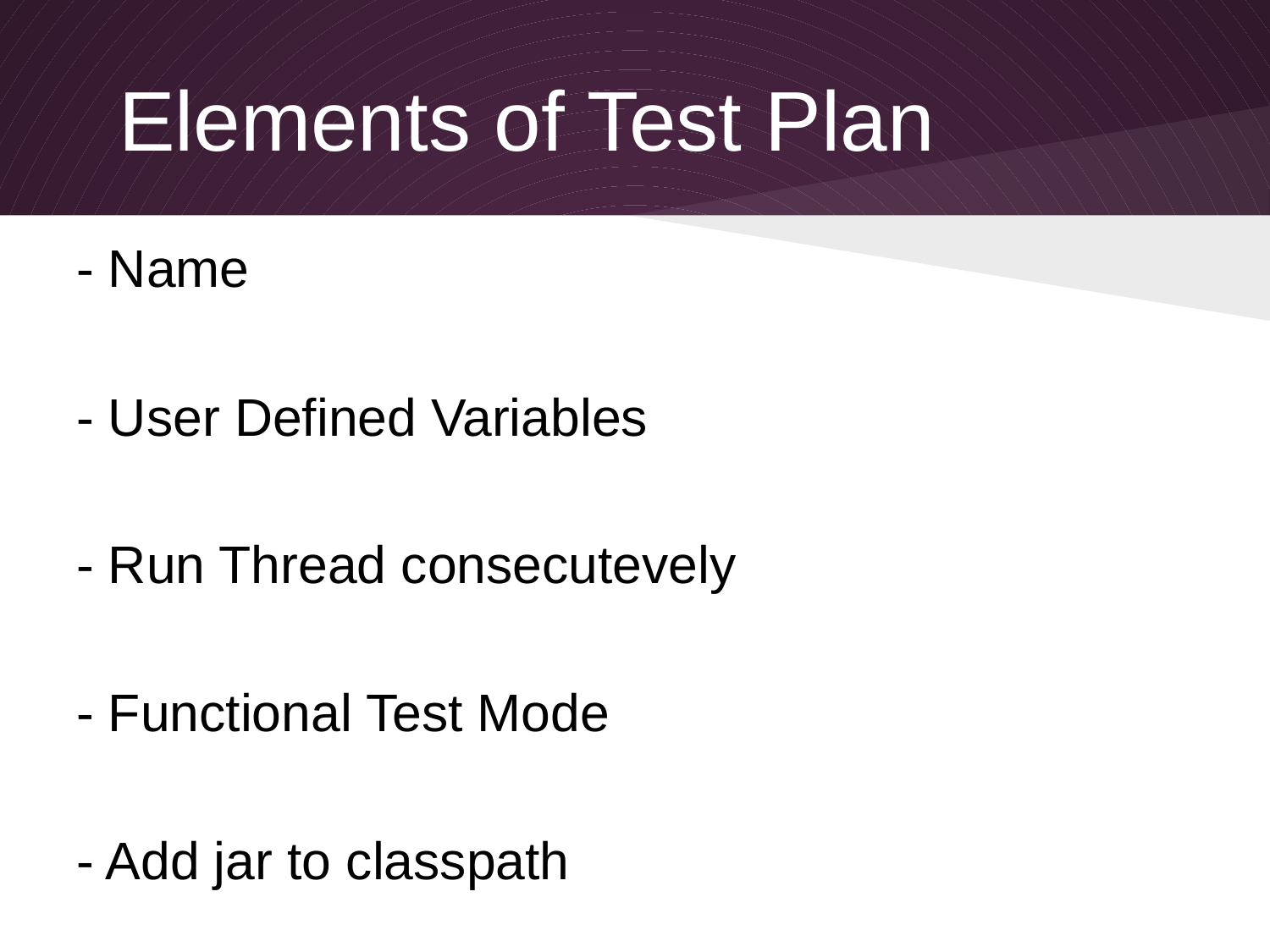

# Elements of Test Plan
- Name

- User Defined Variables

- Run Thread consecutevely

- Functional Test Mode

- Add jar to classpath